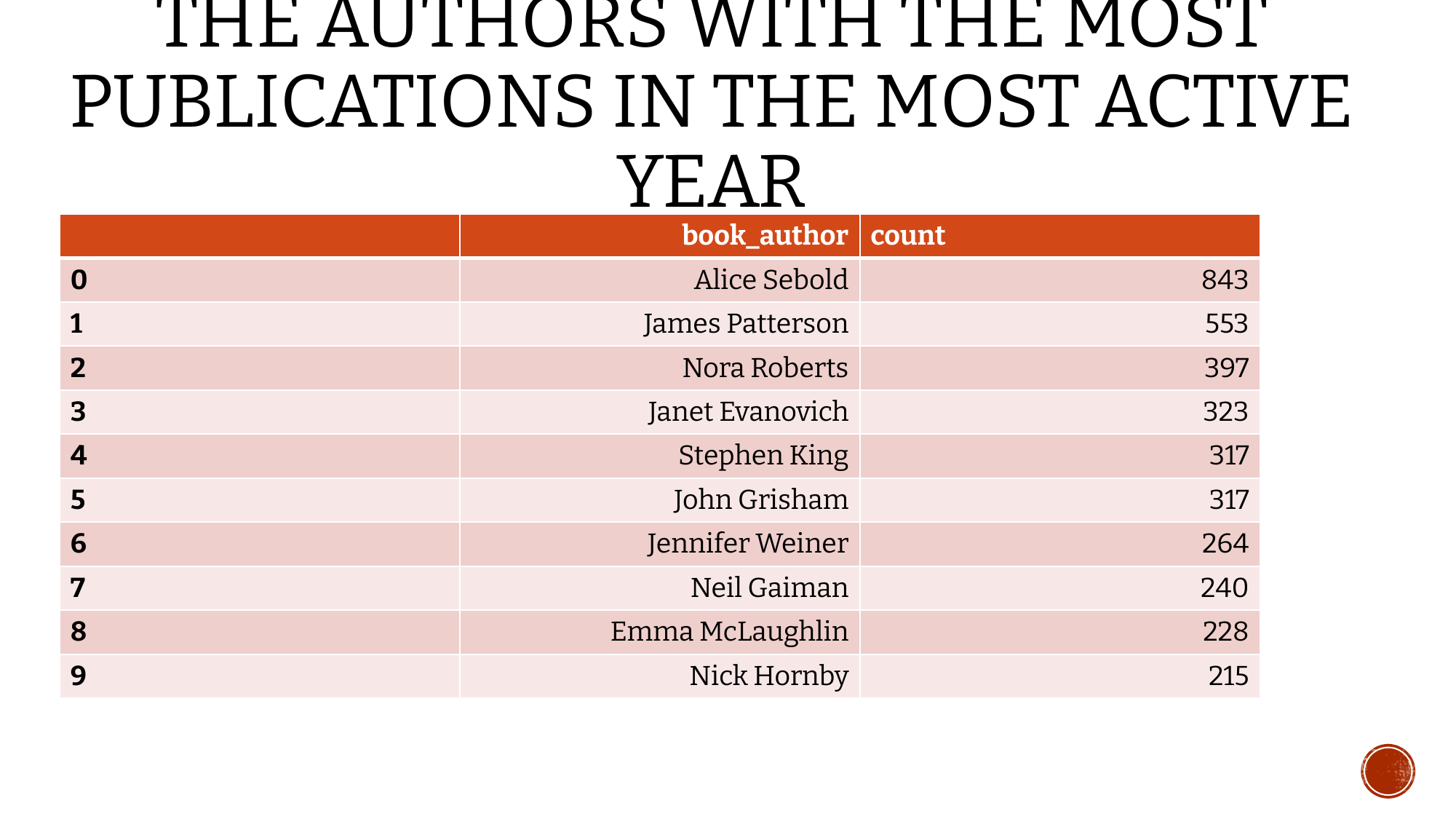

# The authors with the most publications in the most active year
|  | book\_author | count |
| --- | --- | --- |
| 0 | Alice Sebold | 843 |
| 1 | James Patterson | 553 |
| 2 | Nora Roberts | 397 |
| 3 | Janet Evanovich | 323 |
| 4 | Stephen King | 317 |
| 5 | John Grisham | 317 |
| 6 | Jennifer Weiner | 264 |
| 7 | Neil Gaiman | 240 |
| 8 | Emma McLaughlin | 228 |
| 9 | Nick Hornby | 215 |